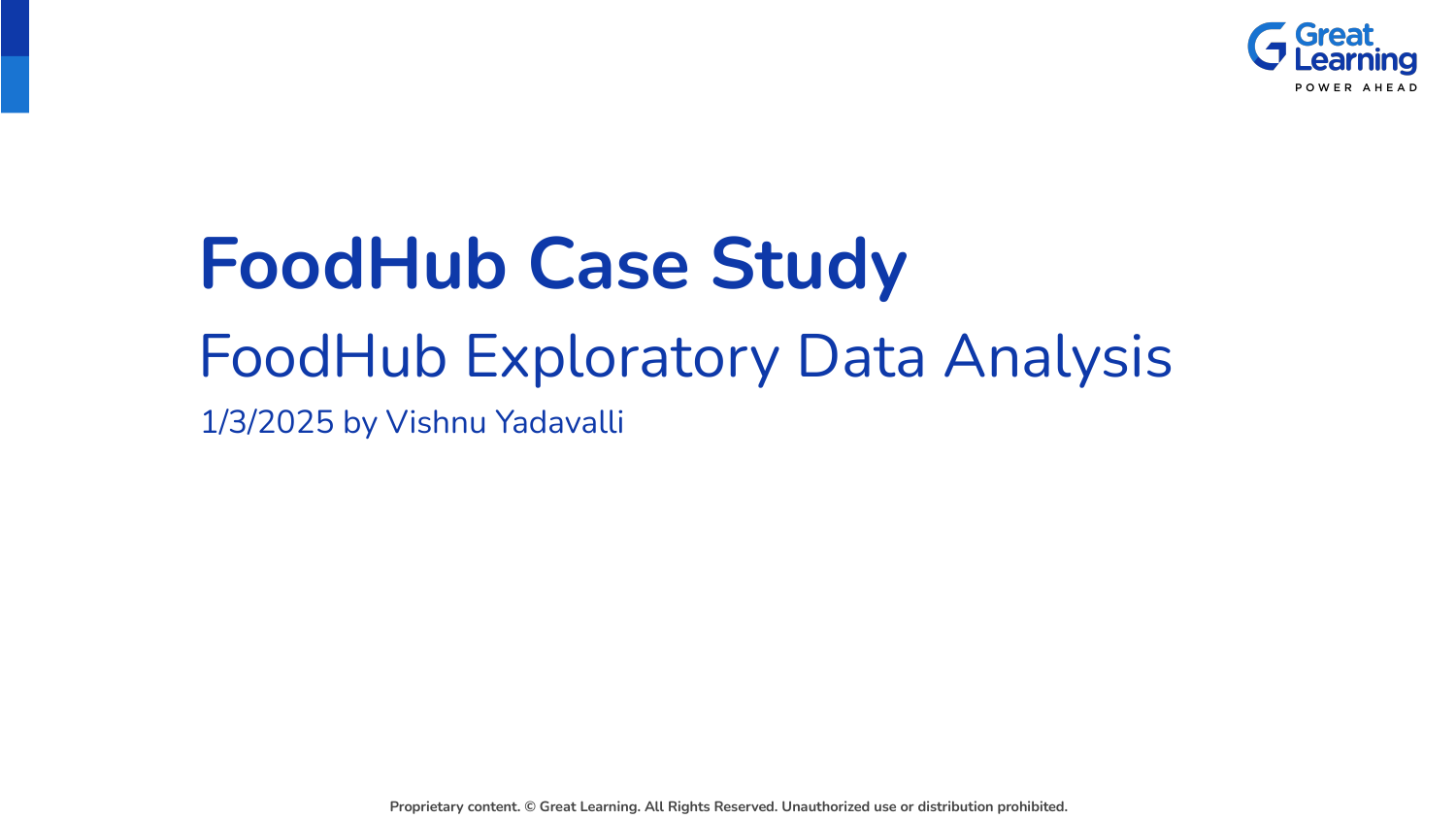

# FoodHub Case Study
FoodHub Exploratory Data Analysis
1/3/2025 by Vishnu Yadavalli